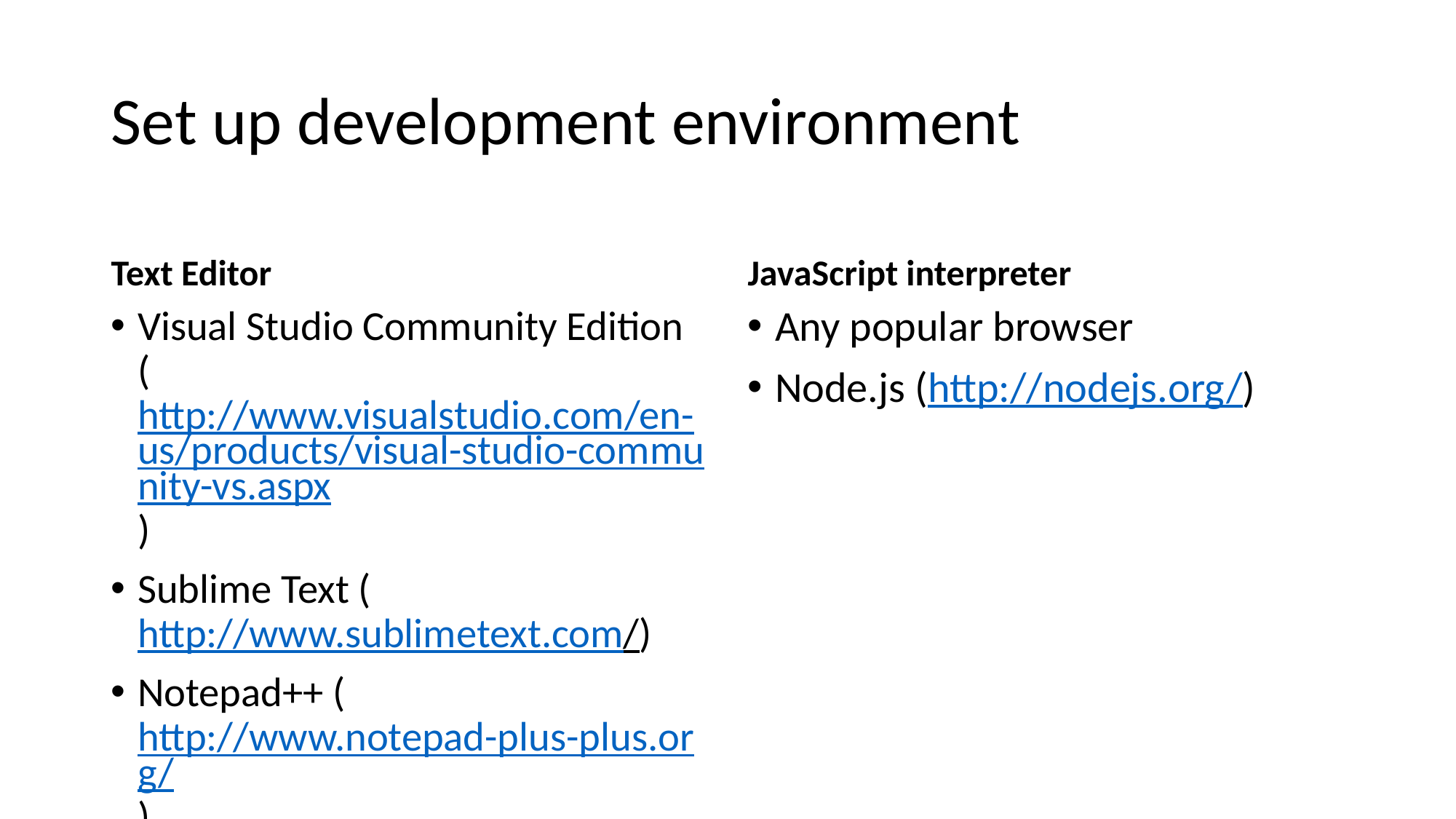

# Set up development environment
Text Editor
JavaScript interpreter
Visual Studio Community Edition (http://www.visualstudio.com/en-us/products/visual-studio-community-vs.aspx)
Sublime Text (http://www.sublimetext.com/)
Notepad++ (http://www.notepad-plus-plus.org/)
Any popular browser
Node.js (http://nodejs.org/)